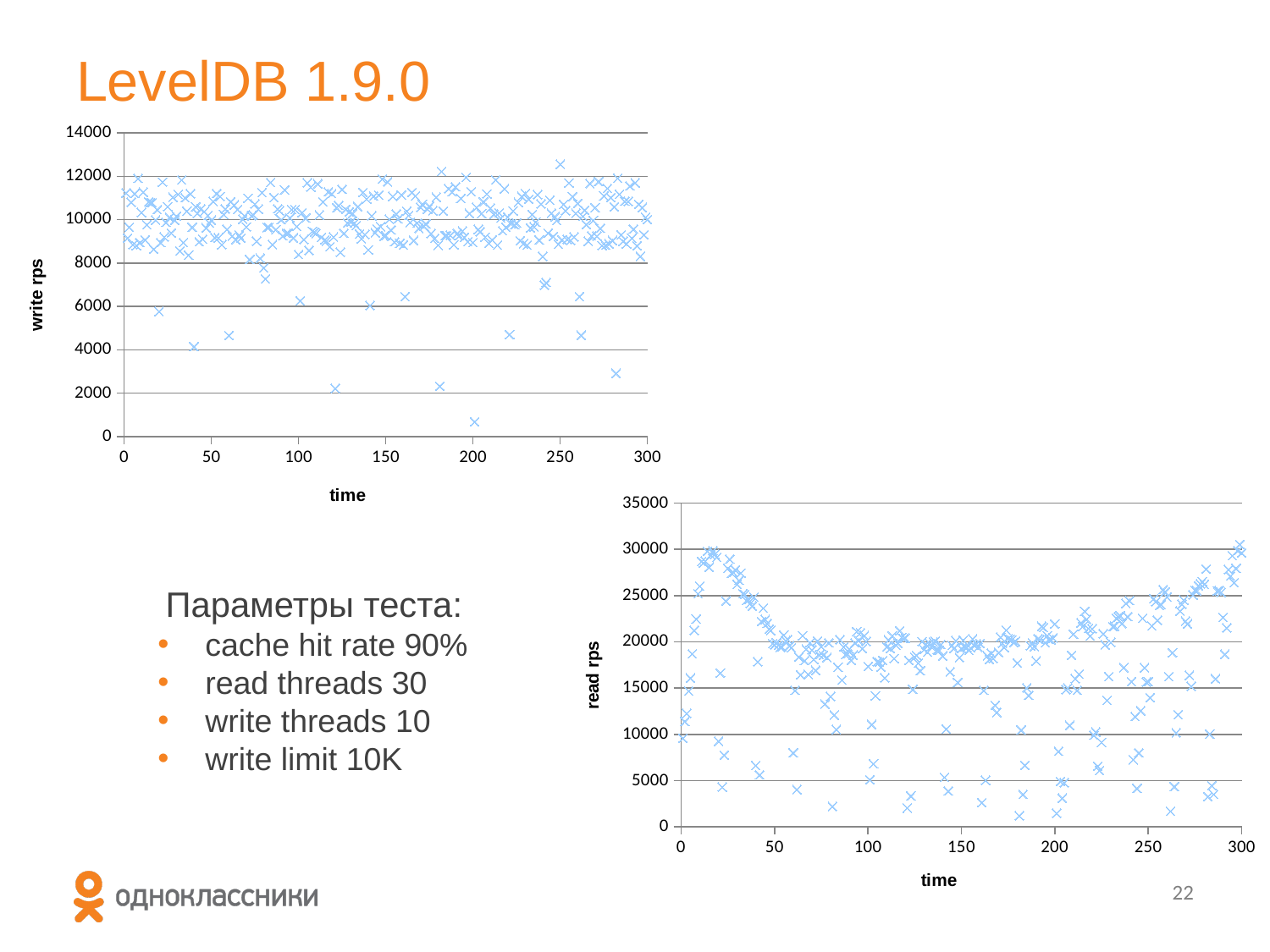

# LevelDB 1.9.0

### Chart

| Category |  |
|---|---|

### Chart

| Category |  |
|---|---|
Параметры теста:
cache hit rate 90%
read threads 30
write threads 10
write limit 10K
22